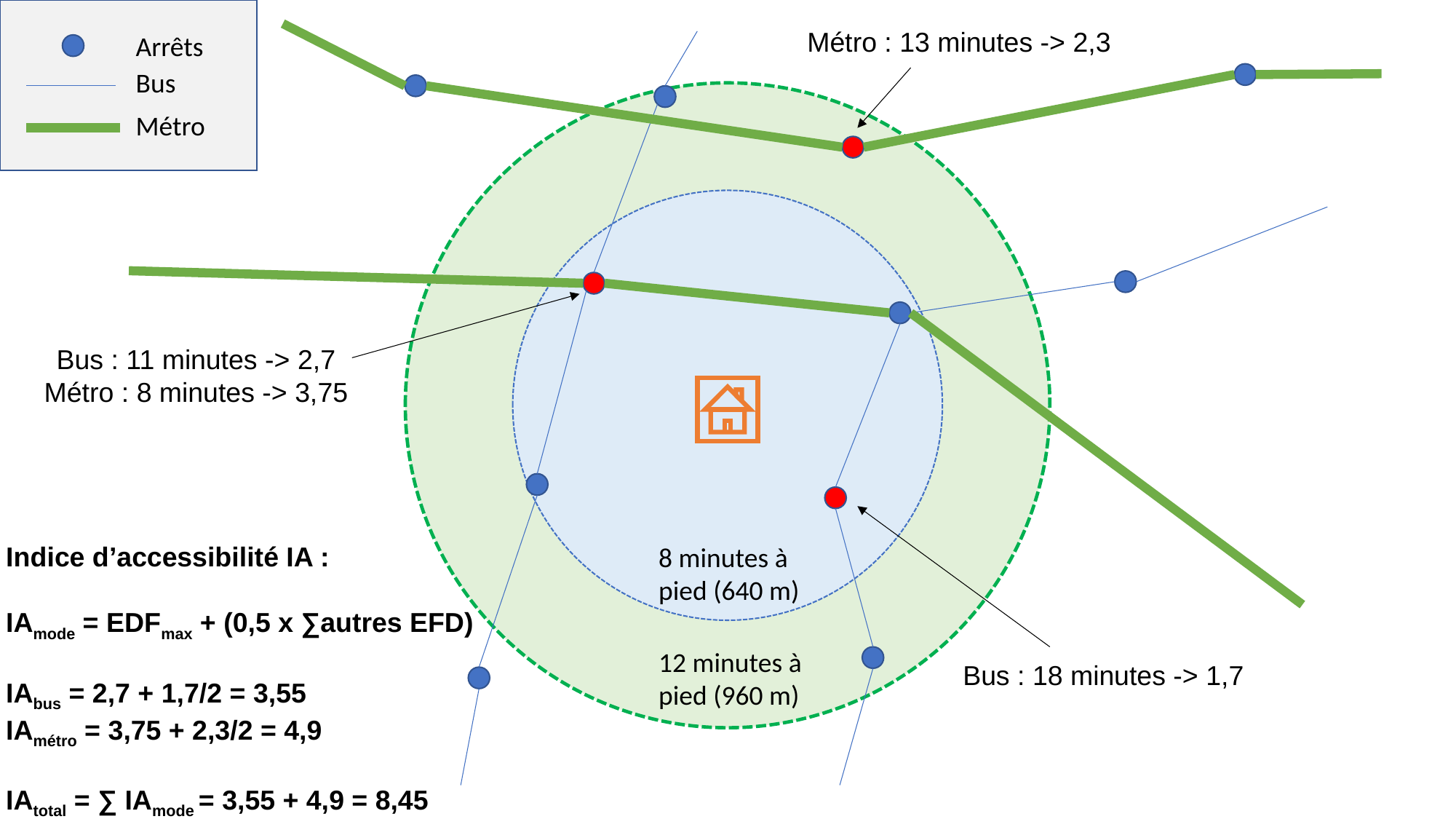

Métro : 13 minutes -> 2,3
Arrêts

Bus

Métro

Bus : 11 minutes -> 2,7
Métro : 8 minutes -> 3,75

Indice d’accessibilité IA :

IAmode = EDFmax + (0,5 x ∑autres EFD)

IAbus = 2,7 + 1,7/2 = 3,55
IAmétro = 3,75 + 2,3/2 = 4,9

IAtotal = ∑ IAmode = 3,55 + 4,9 = 8,45
8 minutes à pied (640 m)
12 minutes à pied (960 m)

Bus : 18 minutes -> 1,7